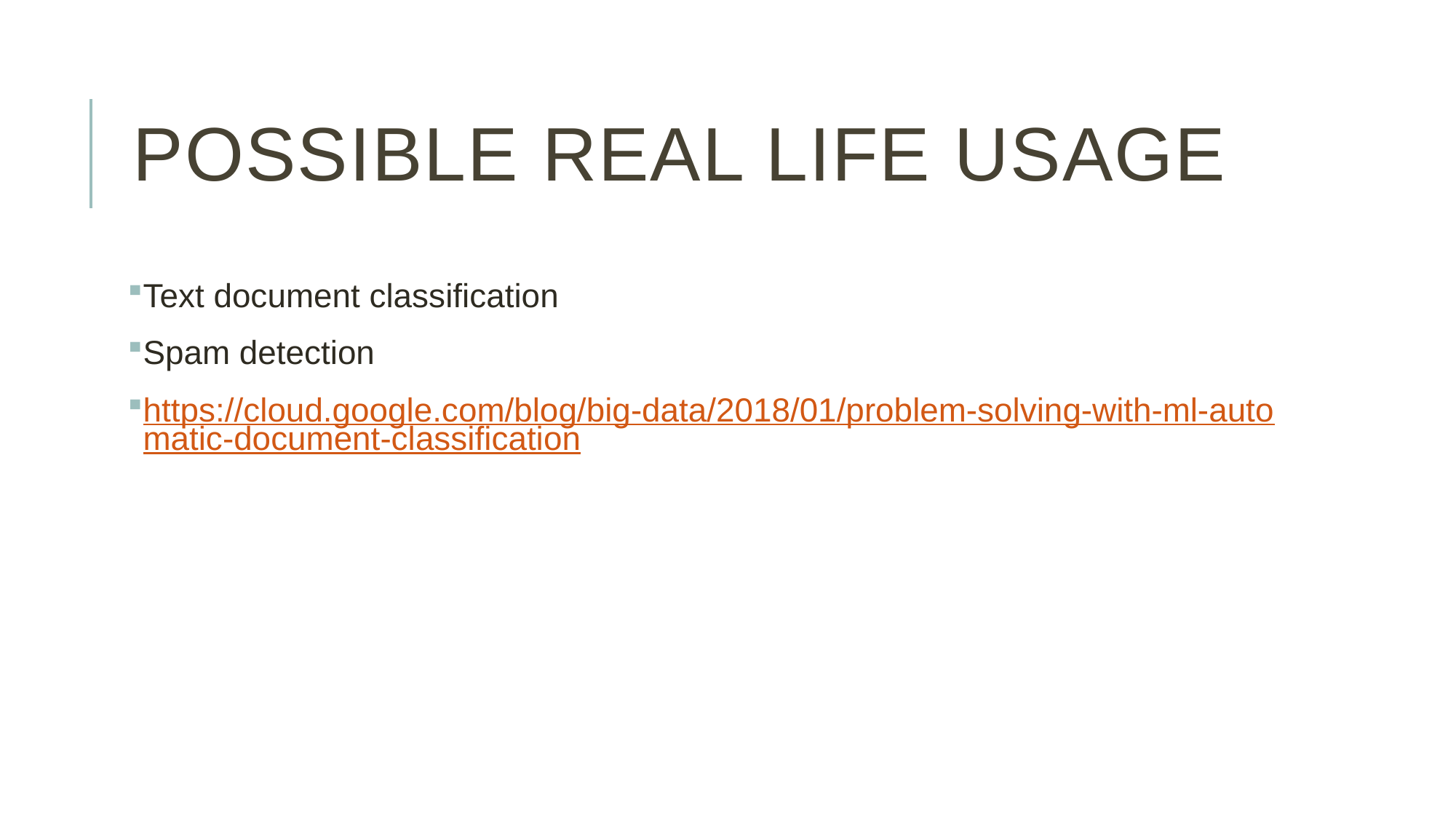

# Possible REAL LIFE USAGE
Text document classification
Spam detection
https://cloud.google.com/blog/big-data/2018/01/problem-solving-with-ml-automatic-document-classification